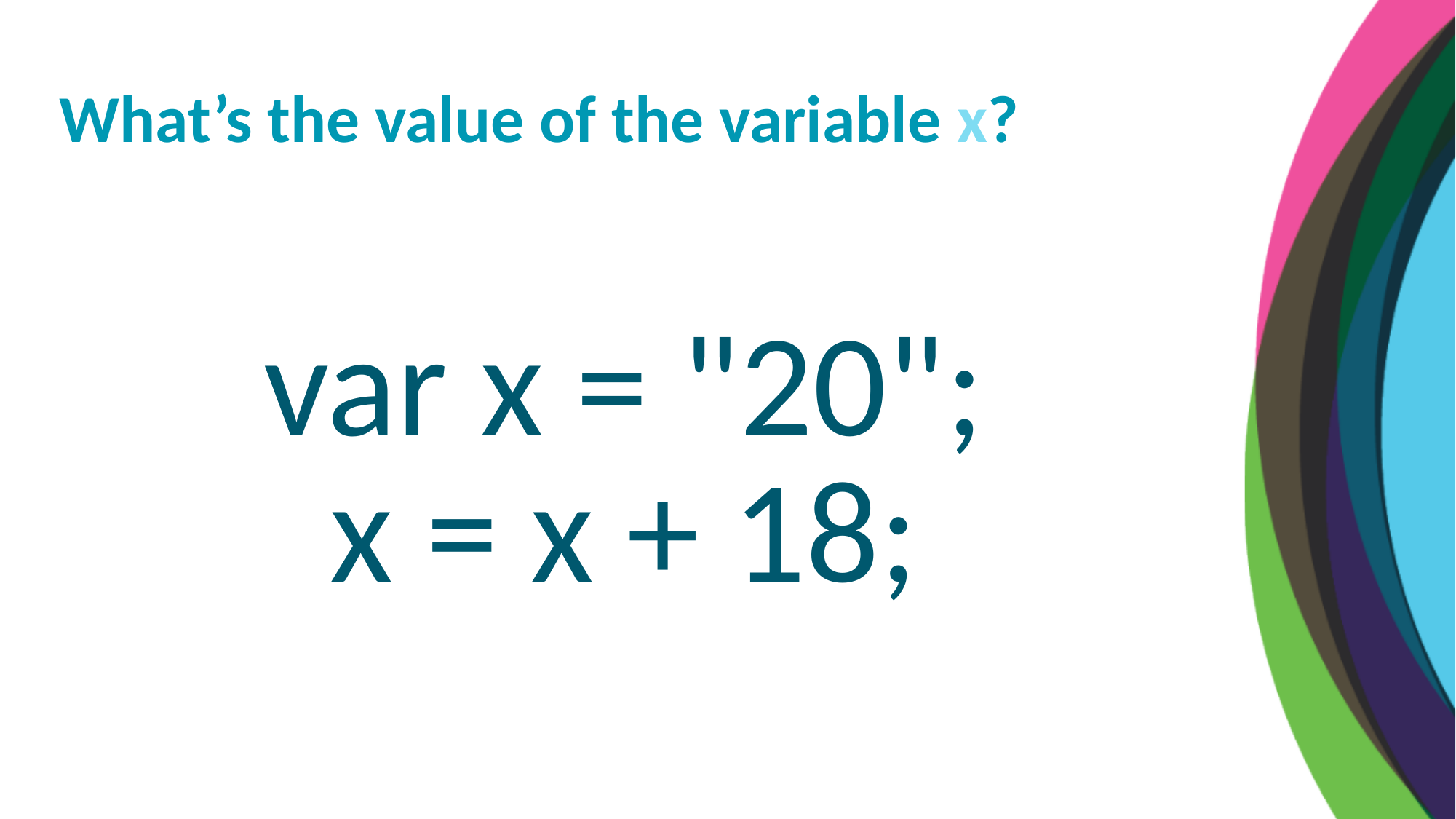

What’s the value of the variable x?
var x = "20";
x = x + 18;